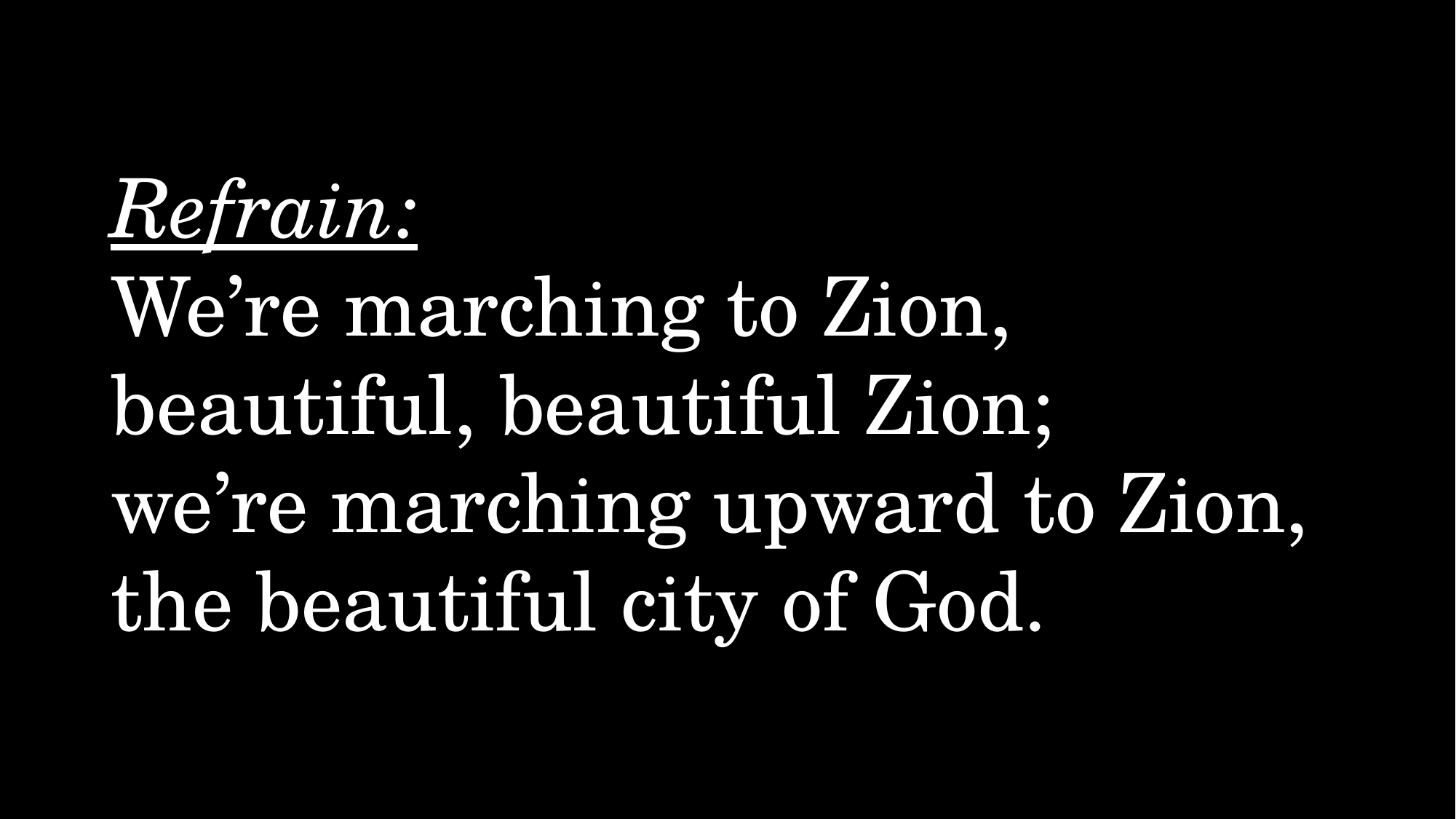

Refrain:
We’re marching to Zion,
beautiful, beautiful Zion;
we’re marching upward to Zion, the beautiful city of God.